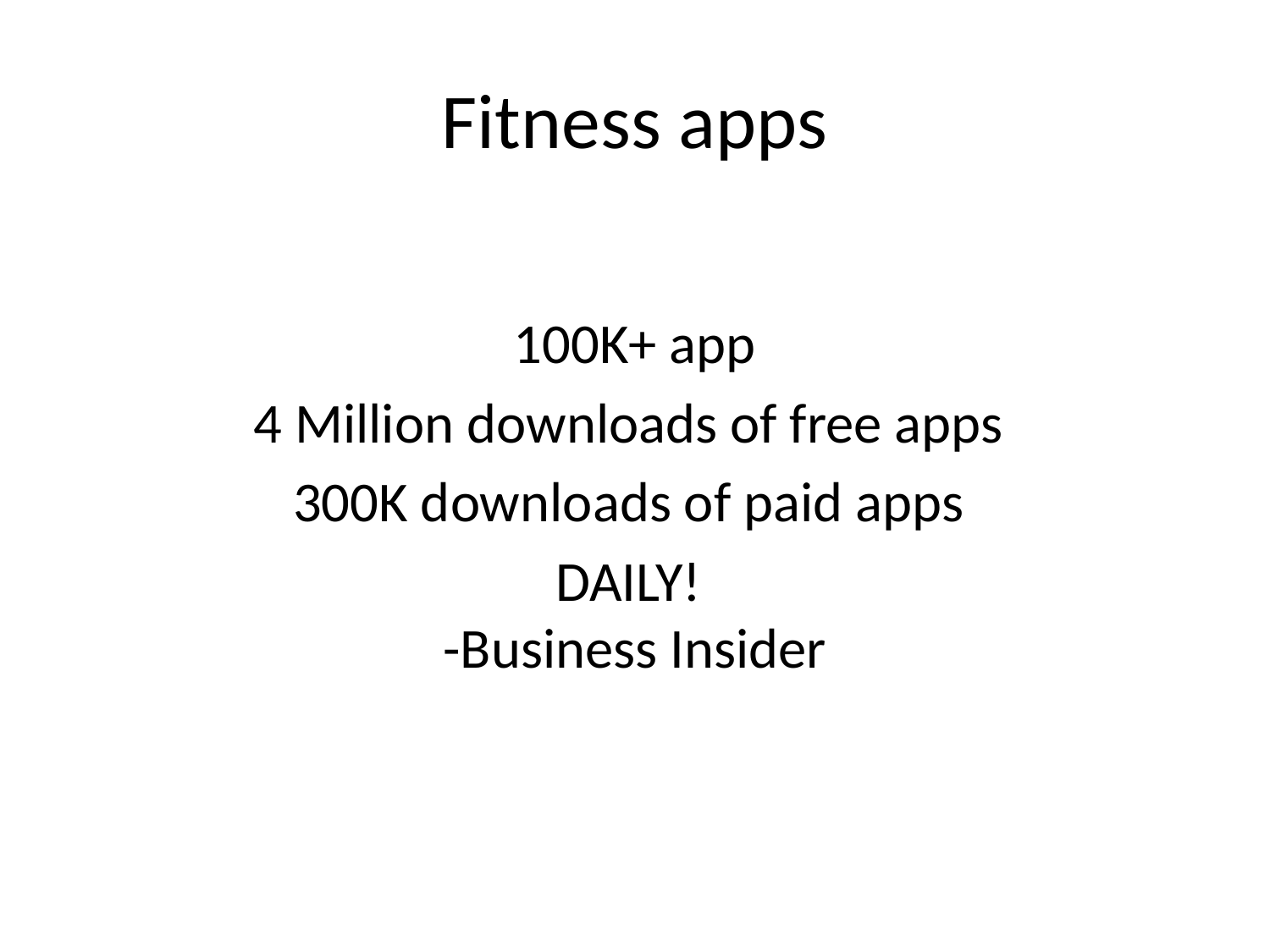

# Fitness apps

100K+ app
4 Million downloads of free apps
300K downloads of paid apps
DAILY!
-Business Insider